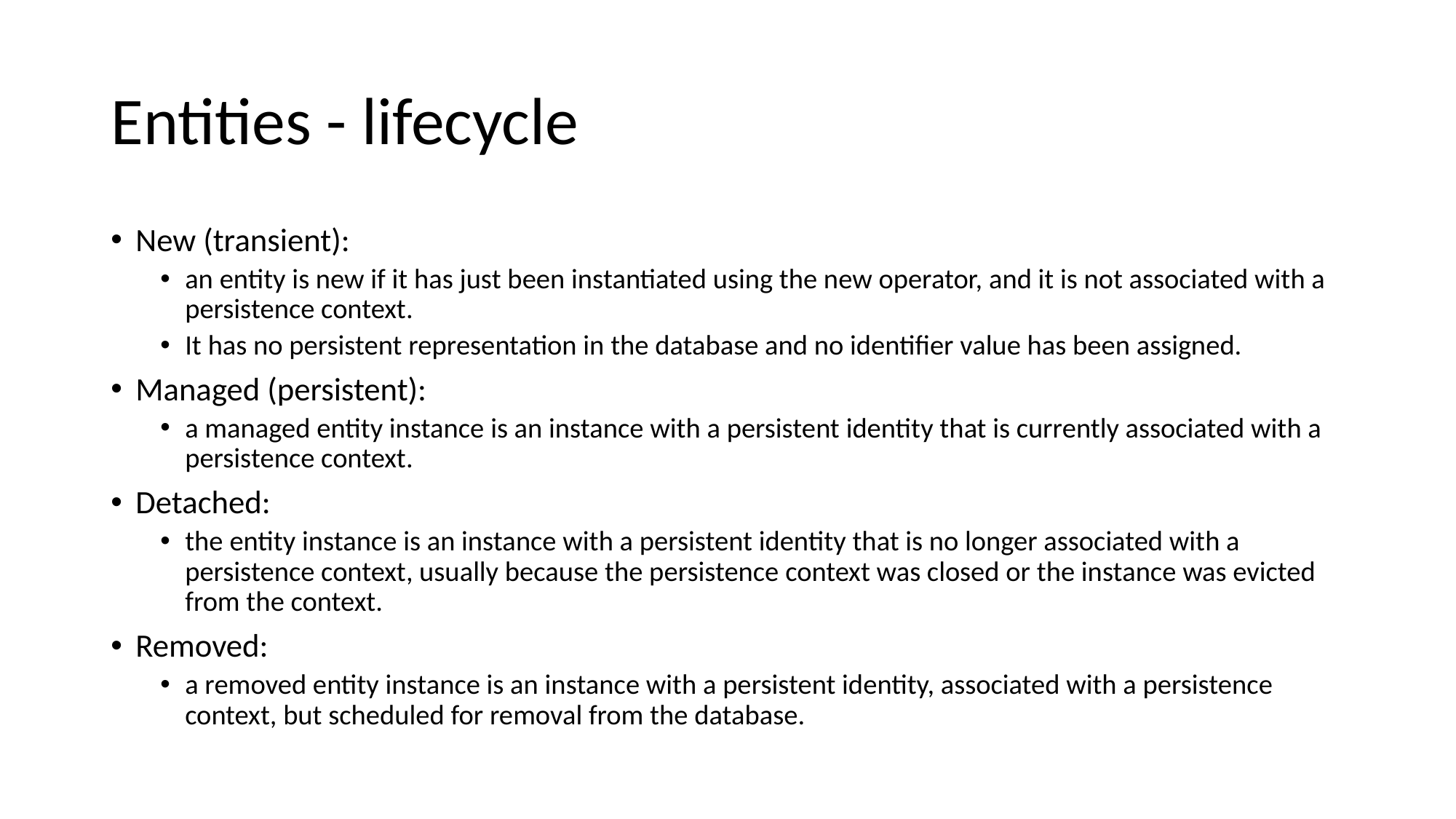

# Entities - lifecycle
New (transient):
an entity is new if it has just been instantiated using the new operator, and it is not associated with a persistence context.
It has no persistent representation in the database and no identifier value has been assigned.
Managed (persistent):
a managed entity instance is an instance with a persistent identity that is currently associated with a persistence context.
Detached:
the entity instance is an instance with a persistent identity that is no longer associated with a persistence context, usually because the persistence context was closed or the instance was evicted from the context.
Removed:
a removed entity instance is an instance with a persistent identity, associated with a persistence context, but scheduled for removal from the database.